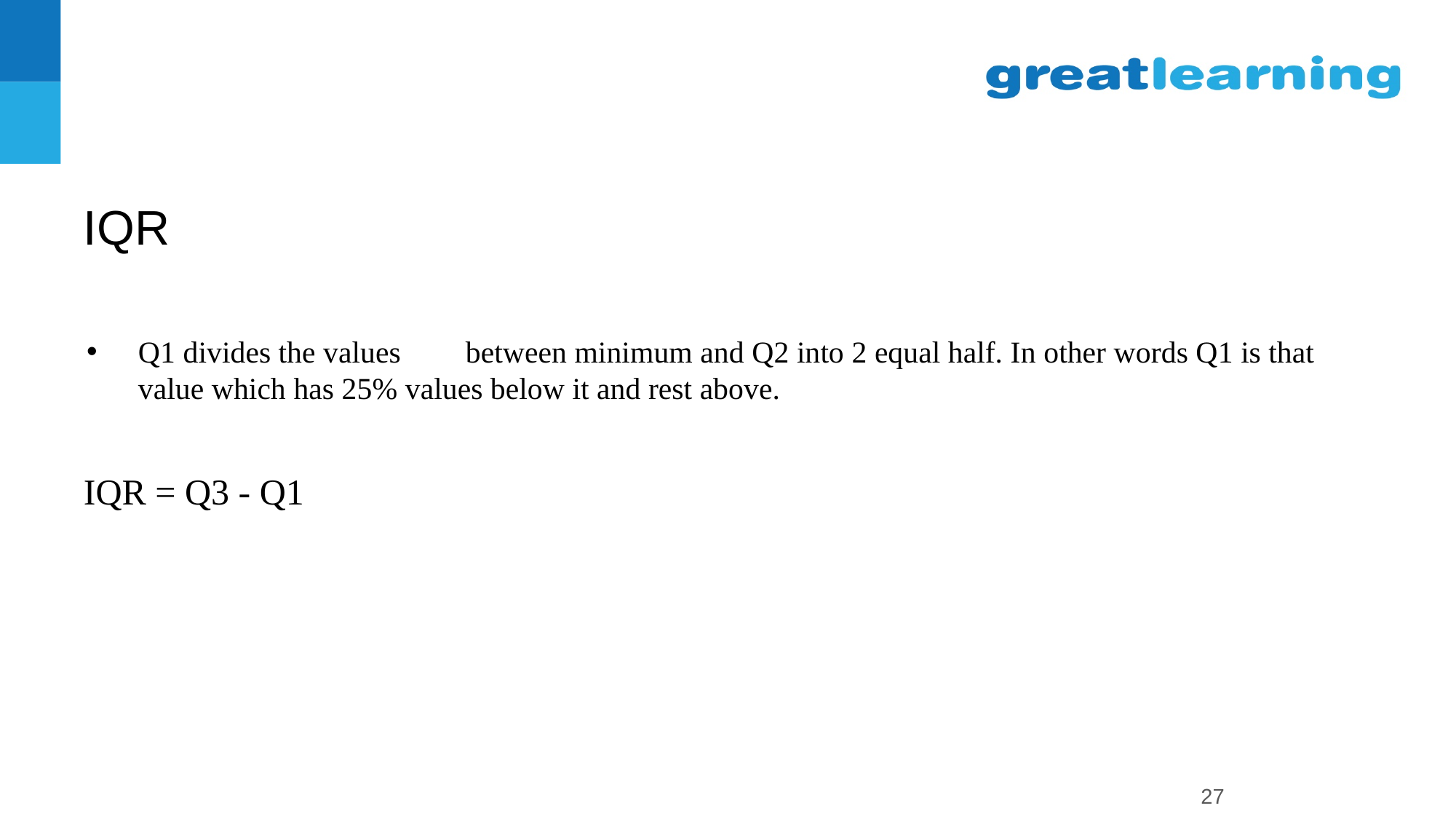

#
IQR

Q1 divides the values	between minimum and Q2 into 2 equal half. In other words Q1 is that value which has 25% values below it and rest above.

IQR = Q3 - Q1
27